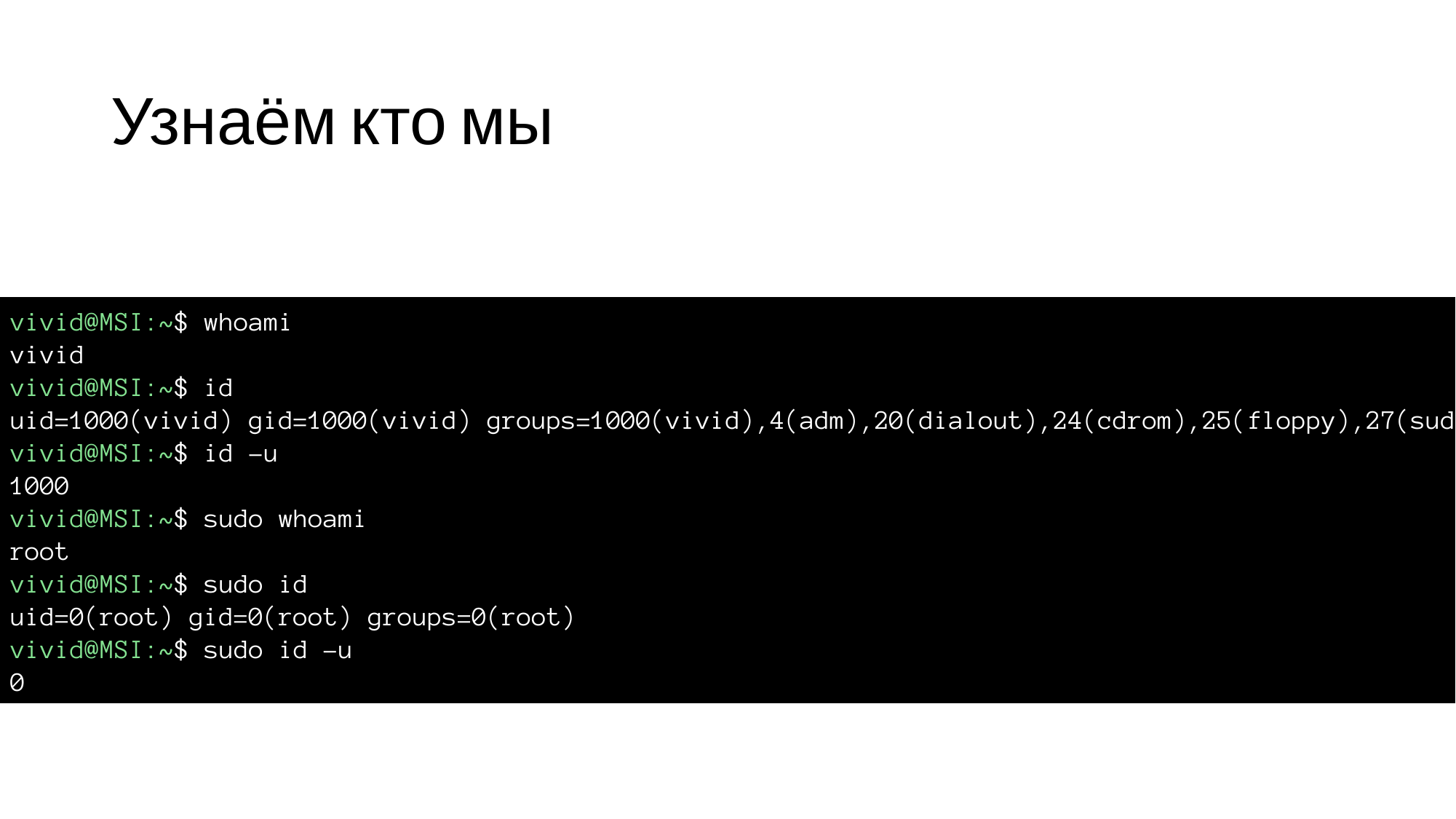

# Узнаём кто мы
vivid@MSI:~$ whoami
vivid
vivid@MSI:~$ id
uid=1000(vivid) gid=1000(vivid) groups=1000(vivid),4(adm),20(dialout),24(cdrom),25(floppy),27(sudo),29(audio),30(dip),44(video),46(plugdev),116(netdev)
vivid@MSI:~$ id -u
1000
vivid@MSI:~$ sudo whoami
root
vivid@MSI:~$ sudo id
uid=0(root) gid=0(root) groups=0(root)
vivid@MSI:~$ sudo id -u
0